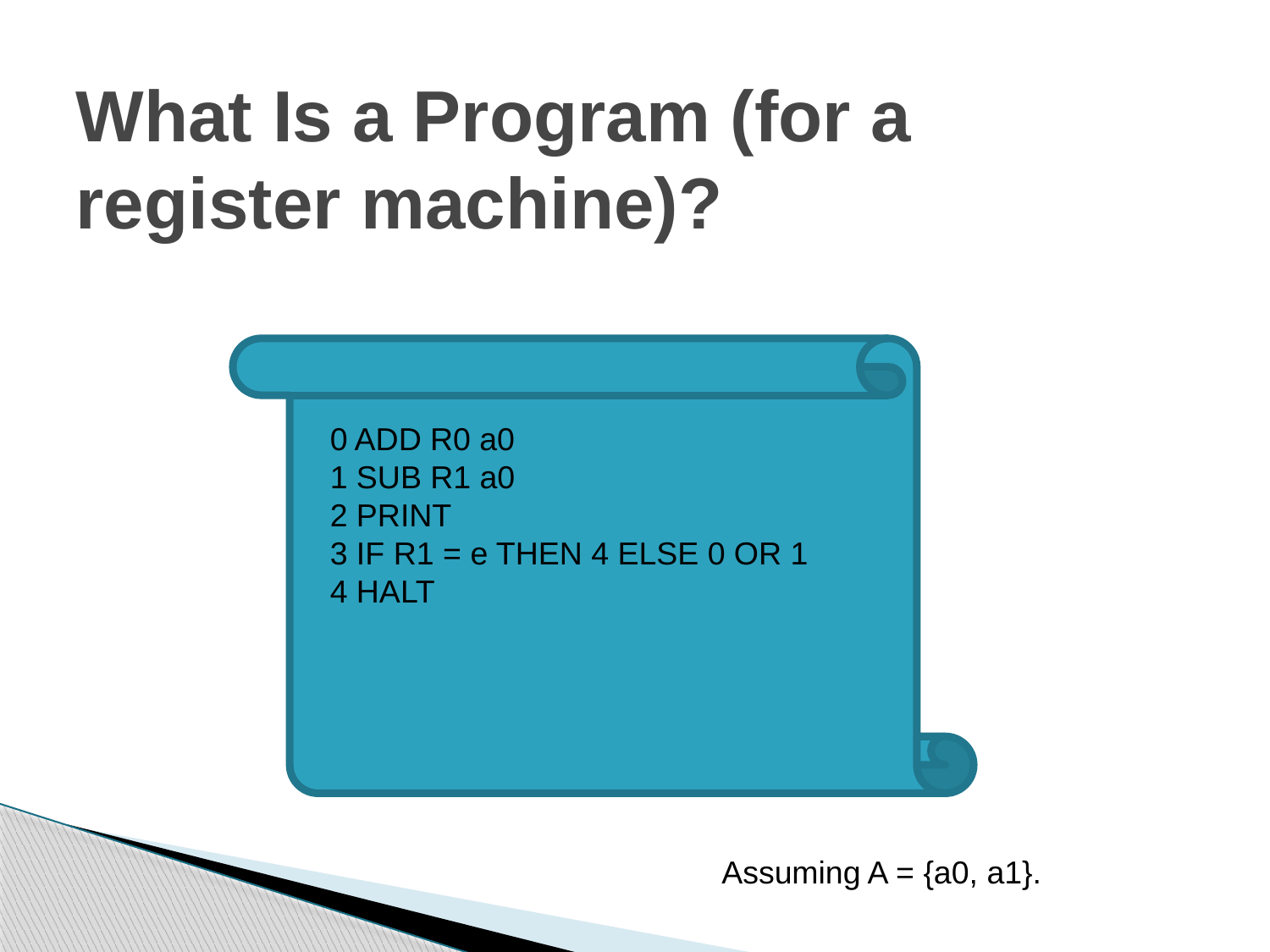

# What Is a Program (for a register machine)?

0 ADD R0 a0
1 SUB R1 a0
2 PRINT
3 IF R1 = e THEN 4 ELSE 0 OR 1
4 HALT
Assuming A = {a0, a1}.